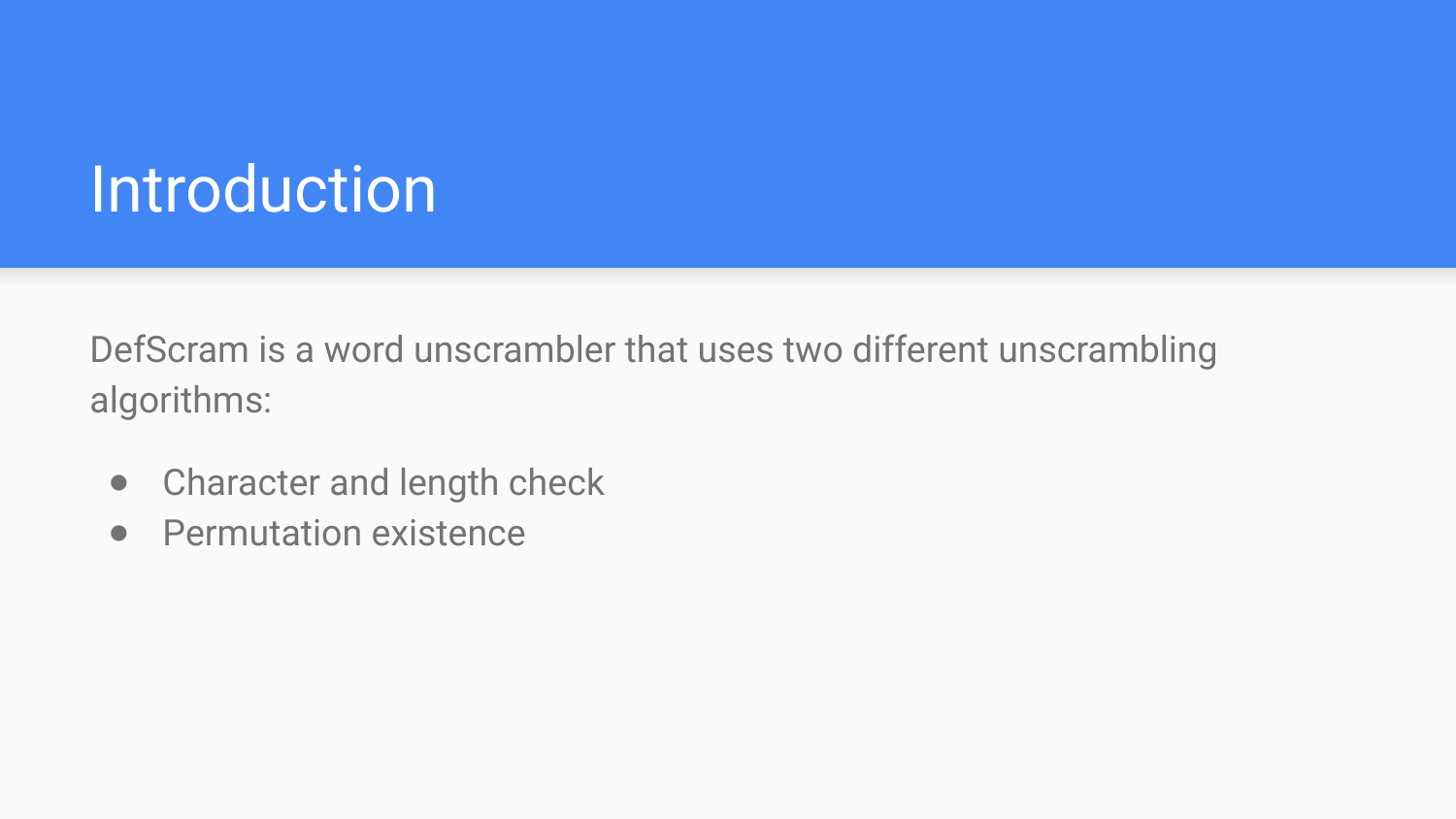

# Introduction
DefScram is a word unscrambler that uses two different unscrambling algorithms:
Character and length check
Permutation existence